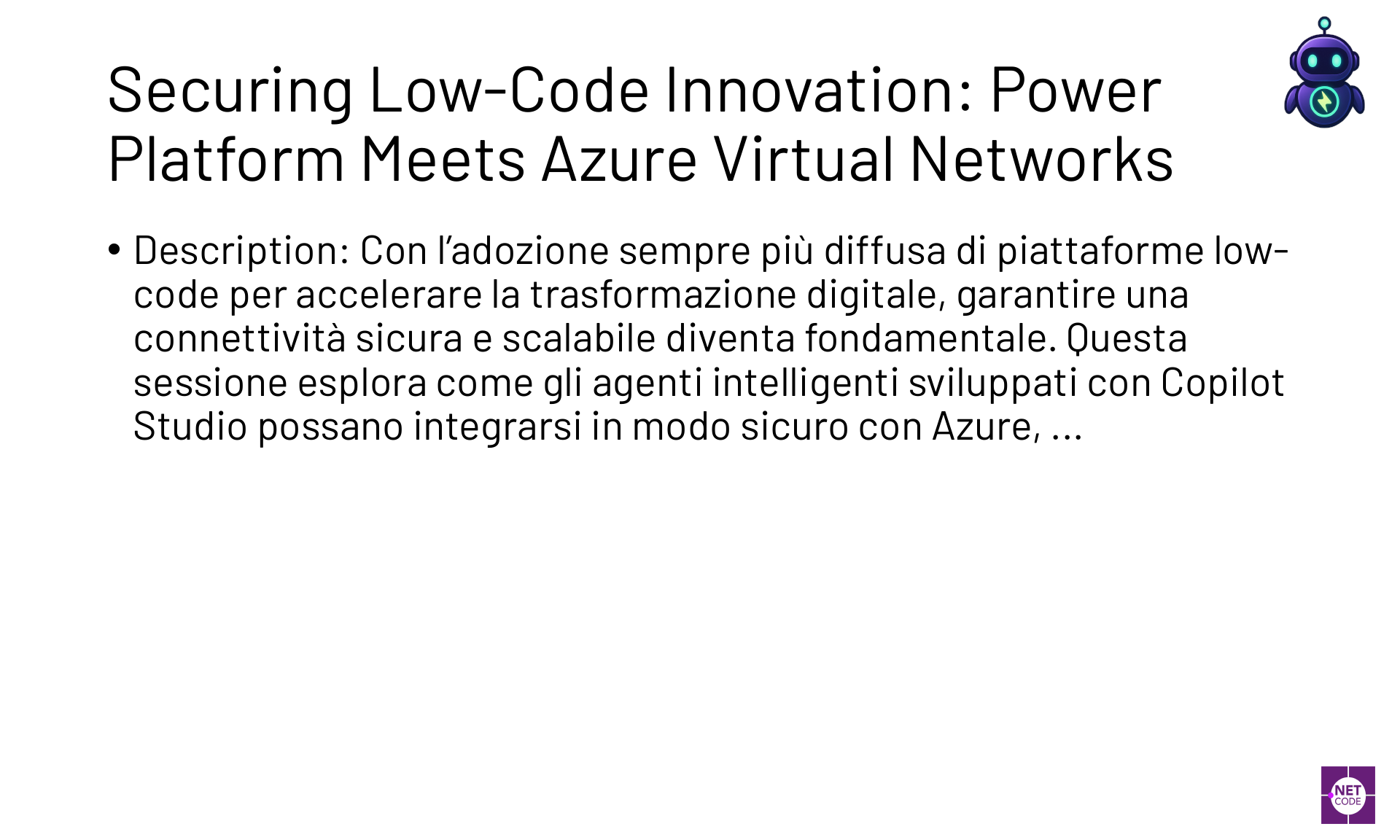

# Securing Low-Code Innovation: Power Platform Meets Azure Virtual Networks
Description: Con l’adozione sempre più diffusa di piattaforme low-code per accelerare la trasformazione digitale, garantire una connettività sicura e scalabile diventa fondamentale. Questa sessione esplora come gli agenti intelligenti sviluppati con Copilot Studio possano integrarsi in modo sicuro con Azure, ...